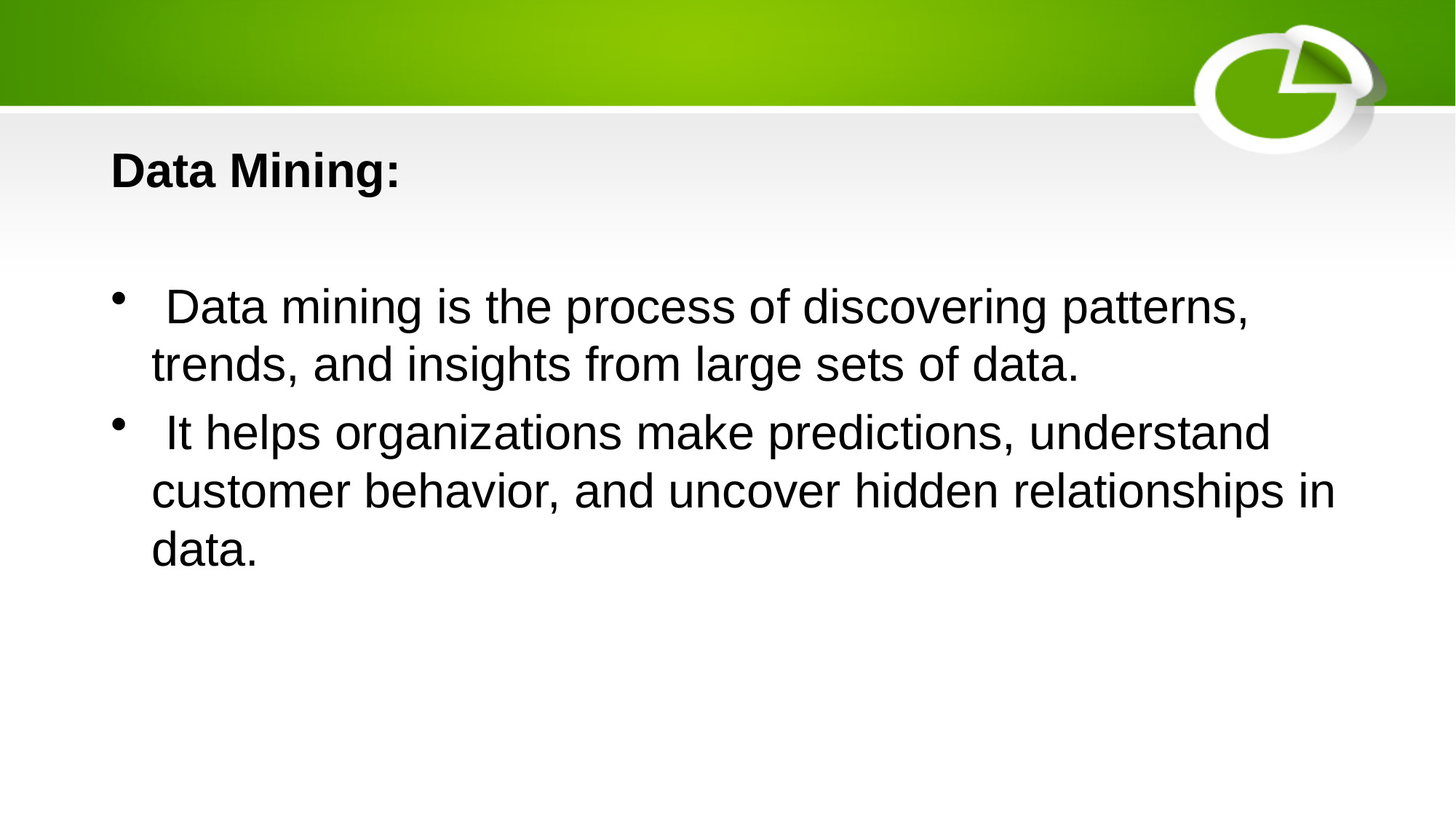

Data Mining:

 Data mining is the process of discovering patterns, trends, and insights from large sets of data.
 It helps organizations make predictions, understand customer behavior, and uncover hidden relationships in data.